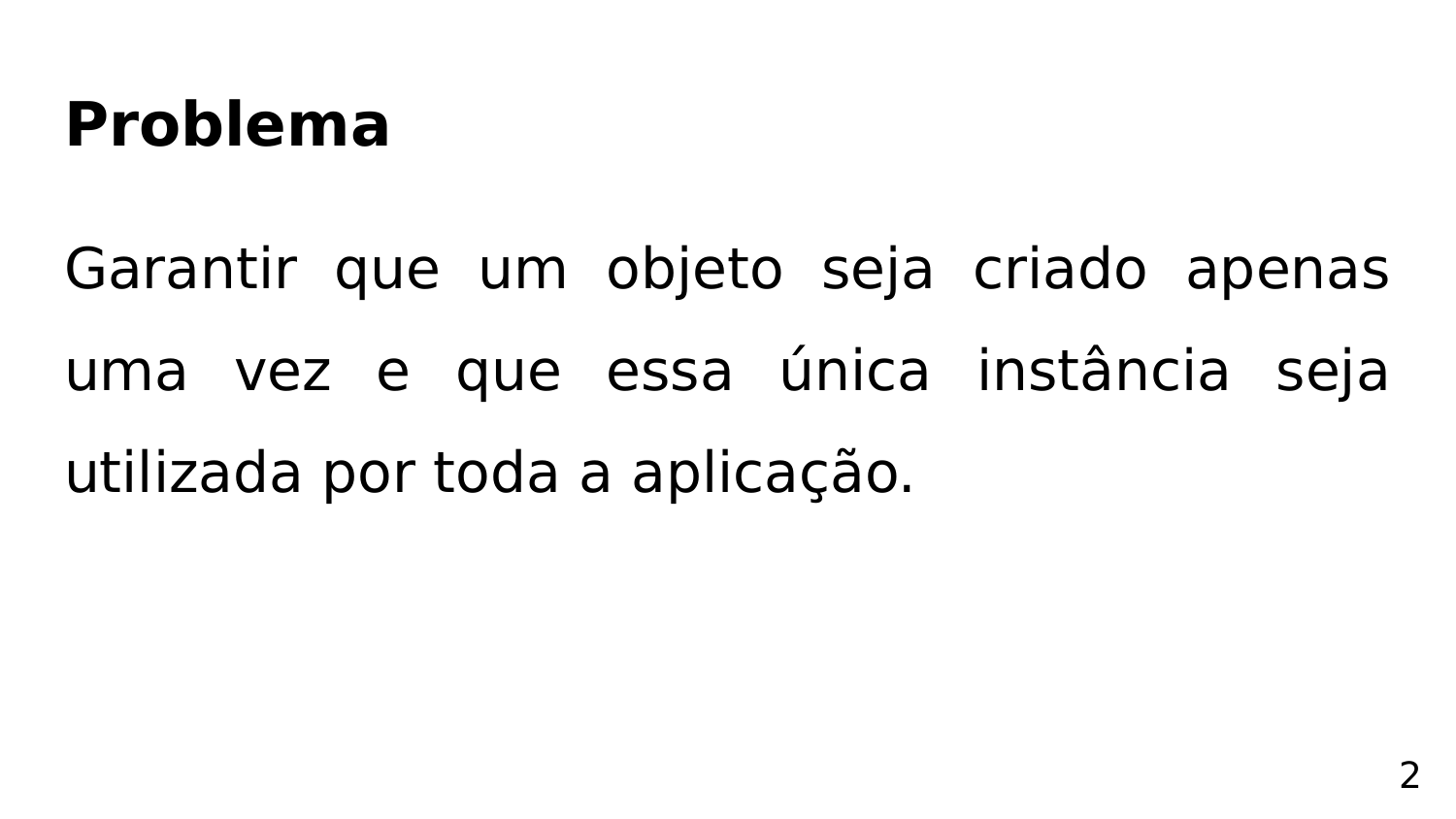

# Problema
Garantir que um objeto seja criado apenas uma vez e que essa única instância seja utilizada por toda a aplicação.
2